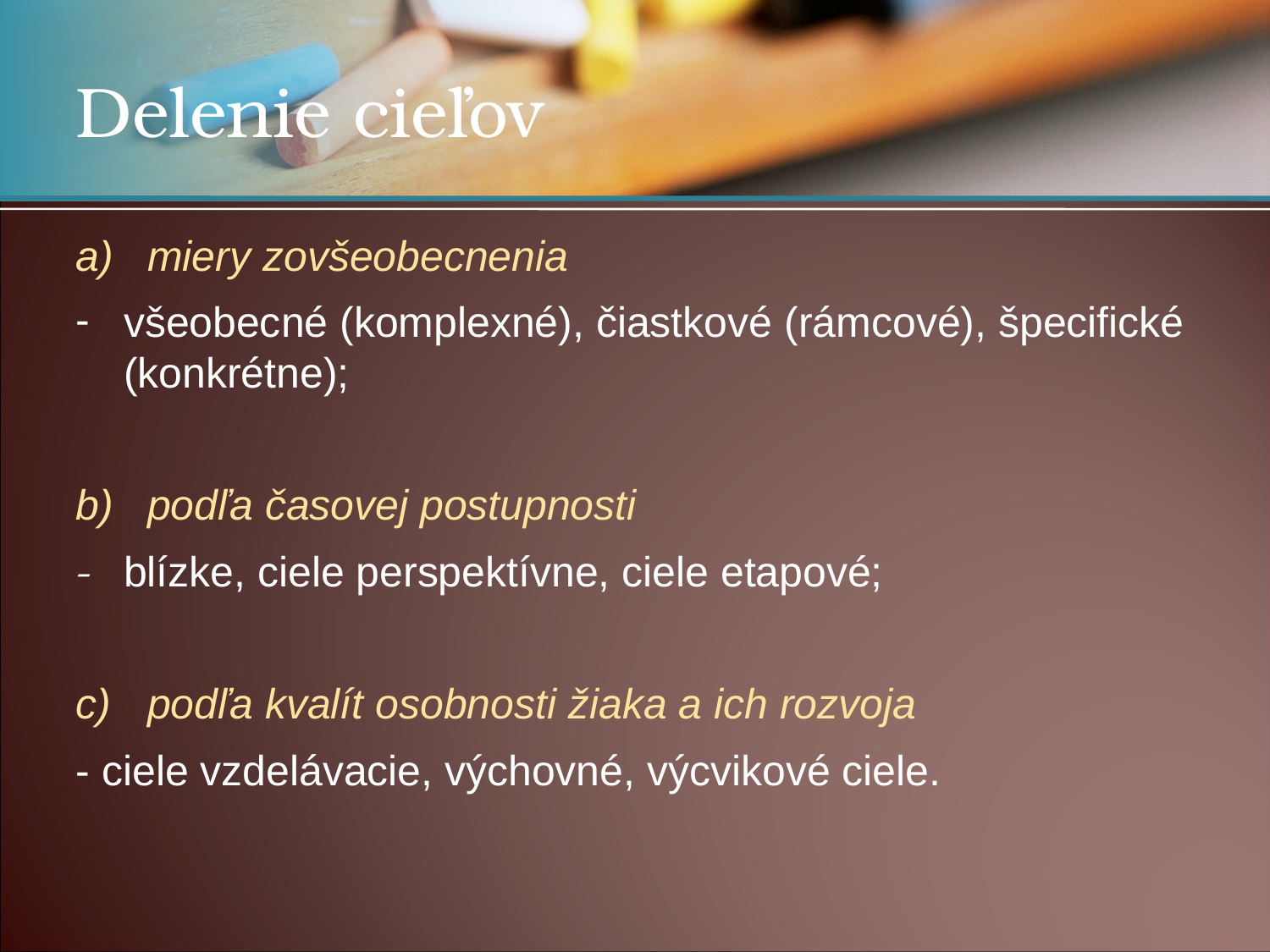

# Delenie cieľov
miery zovšeobecnenia
všeobecné (komplexné), čiastkové (rámcové), špecifické (konkrétne);

podľa časovej postupnosti
blízke, ciele perspektívne, ciele etapové;

podľa kvalít osobnosti žiaka a ich rozvoja
- ciele vzdelávacie, výchovné, výcvikové ciele.